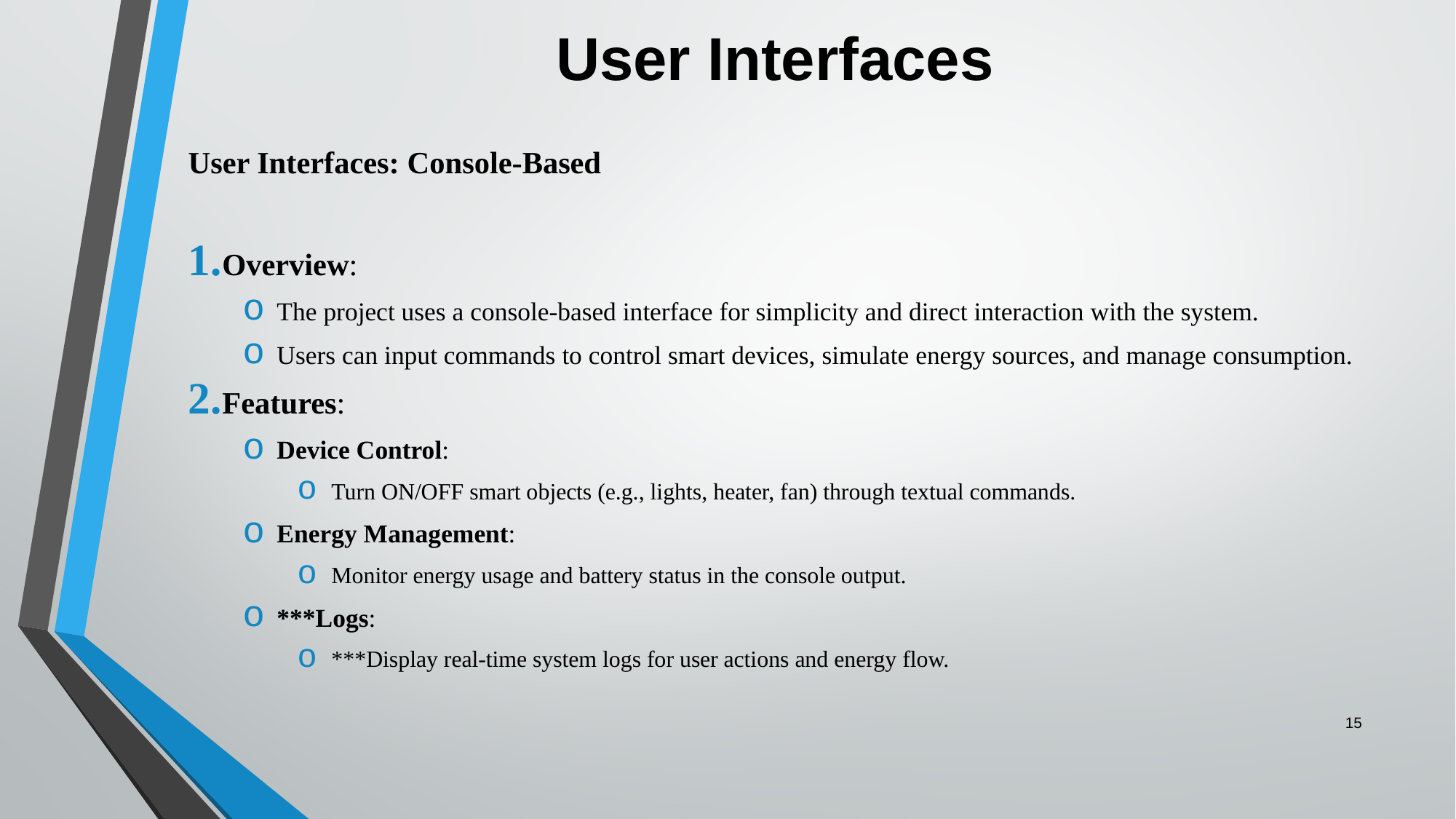

# User Interfaces
User Interfaces: Console-Based

Overview:
The project uses a console-based interface for simplicity and direct interaction with the system.
Users can input commands to control smart devices, simulate energy sources, and manage consumption.
Features:
Device Control:
Turn ON/OFF smart objects (e.g., lights, heater, fan) through textual commands.
Energy Management:
Monitor energy usage and battery status in the console output.
***Logs:
***Display real-time system logs for user actions and energy flow.

15